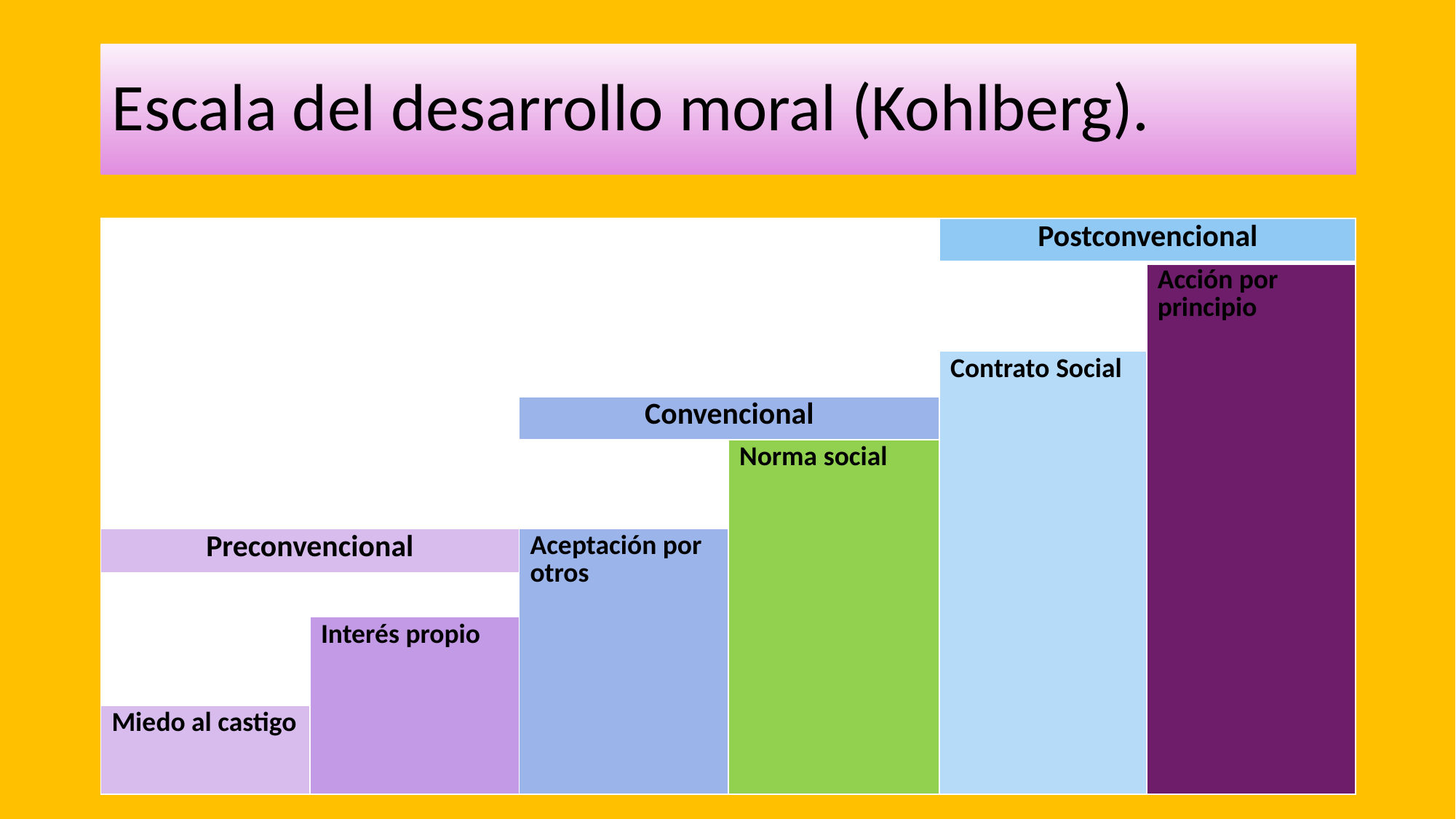

# Escala del desarrollo moral (Kohlberg).
|  |  |  |  | Postconvencional |  |
| --- | --- | --- | --- | --- | --- |
|  |  |  |  |  | Acción por principio |
|  |  |  |  | Contrato Social |  |
|  |  | Convencional |  |  |  |
|  |  |  | Norma social |  |  |
| Preconvencional |  | Aceptación por otros |  |  |  |
|  |  |  |  |  |  |
|  | Interés propio |  |  |  |  |
| Miedo al castigo |  |  |  |  |  |